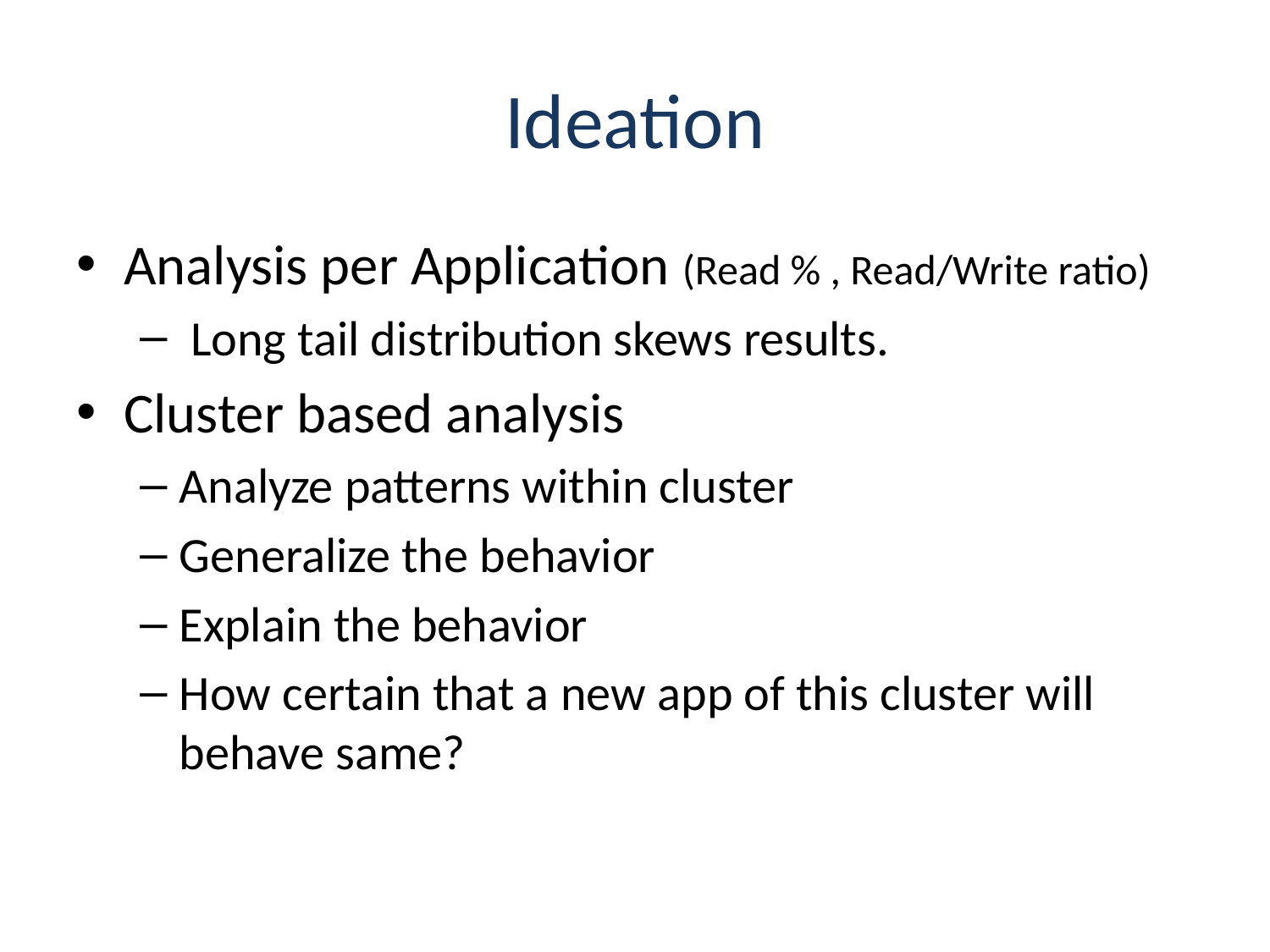

# Ideation
Analysis per Application (Read % , Read/Write ratio)
 Long tail distribution skews results.
Cluster based analysis
Analyze patterns within cluster
Generalize the behavior
Explain the behavior
How certain that a new app of this cluster will behave same?